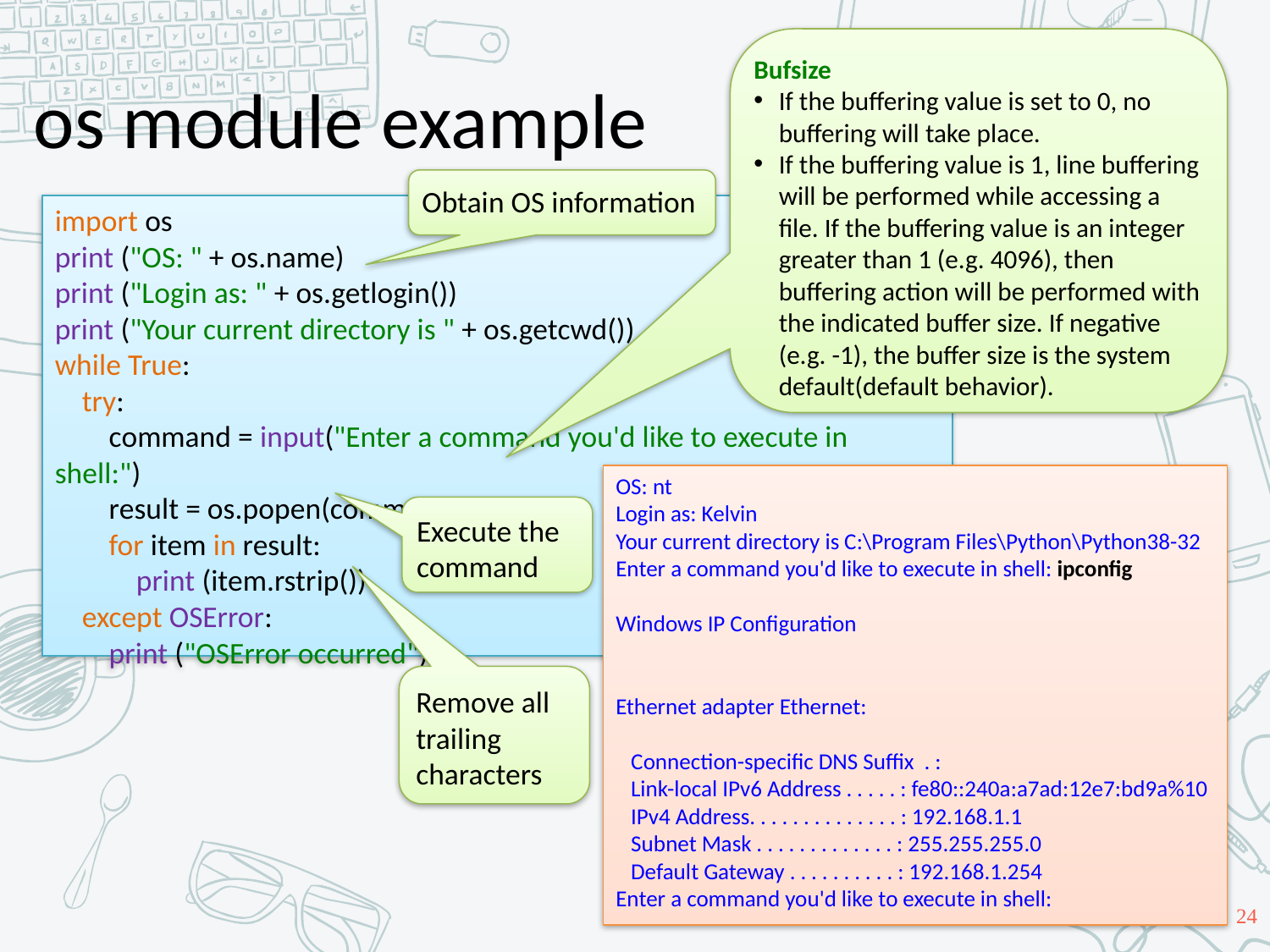

Bufsize
If the buffering value is set to 0, no buffering will take place.
If the buffering value is 1, line buffering will be performed while accessing a file. If the buffering value is an integer greater than 1 (e.g. 4096), then buffering action will be performed with the indicated buffer size. If negative (e.g. -1), the buffer size is the system default(default behavior).
# os module example
Obtain OS information
import os
print ("OS: " + os.name)
print ("Login as: " + os.getlogin())
print ("Your current directory is " + os.getcwd())
while True:
    try:
        command = input("Enter a command you'd like to execute in shell:")
        result = os.popen(command,'r',-1)
        for item in result:
            print (item.rstrip())
    except OSError:
        print ("OSError occurred")
OS: nt
Login as: Kelvin
Your current directory is C:\Program Files\Python\Python38-32
Enter a command you'd like to execute in shell: ipconfig

Windows IP Configuration

Ethernet adapter Ethernet:

   Connection-specific DNS Suffix  . :
   Link-local IPv6 Address . . . . . : fe80::240a:a7ad:12e7:bd9a%10
   IPv4 Address. . . . . . . . . . . . . . : 192.168.1.1
   Subnet Mask . . . . . . . . . . . . . : 255.255.255.0
   Default Gateway . . . . . . . . . . : 192.168.1.254
Enter a command you'd like to execute in shell:
Execute the command
Remove all trailing characters
24